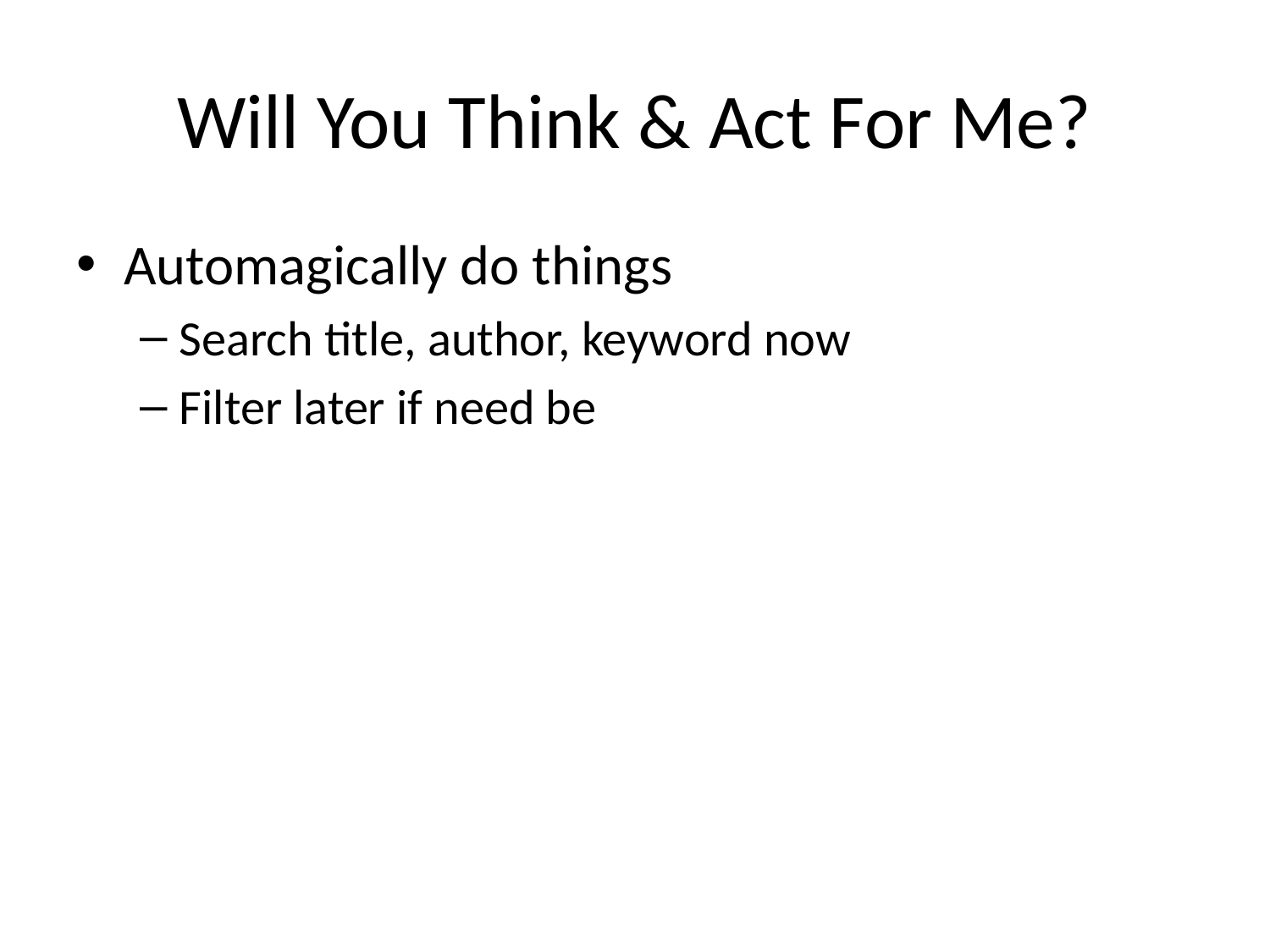

# Will You Think & Act For Me?
Automagically do things
Search title, author, keyword now
Filter later if need be